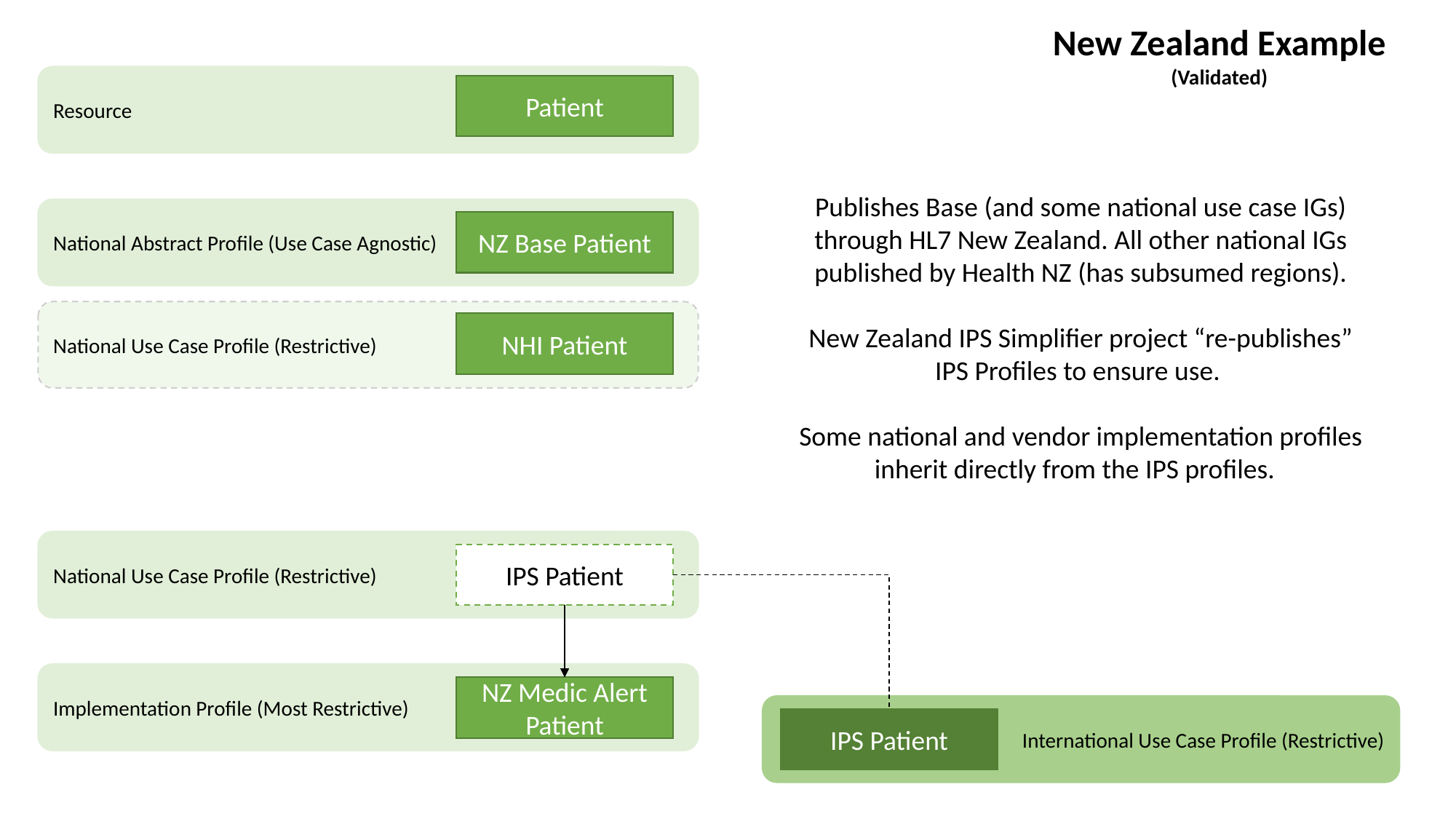

New Zealand Example
(Validated)
Resource
Patient
Publishes Base (and some national use case IGs) through HL7 New Zealand. All other national IGs published by Health NZ (has subsumed regions).

New Zealand IPS Simplifier project “re-publishes” IPS Profiles to ensure use.

Some national and vendor implementation profiles inherit directly from the IPS profiles.

National Abstract Profile (Use Case Agnostic)
NZ Base Patient
National Use Case Profile (Restrictive)
NHI Patient
National Use Case Profile (Restrictive)
IPS Patient
Implementation Profile (Most Restrictive)
NZ Medic Alert Patient
International Use Case Profile (Restrictive)
IPS Patient